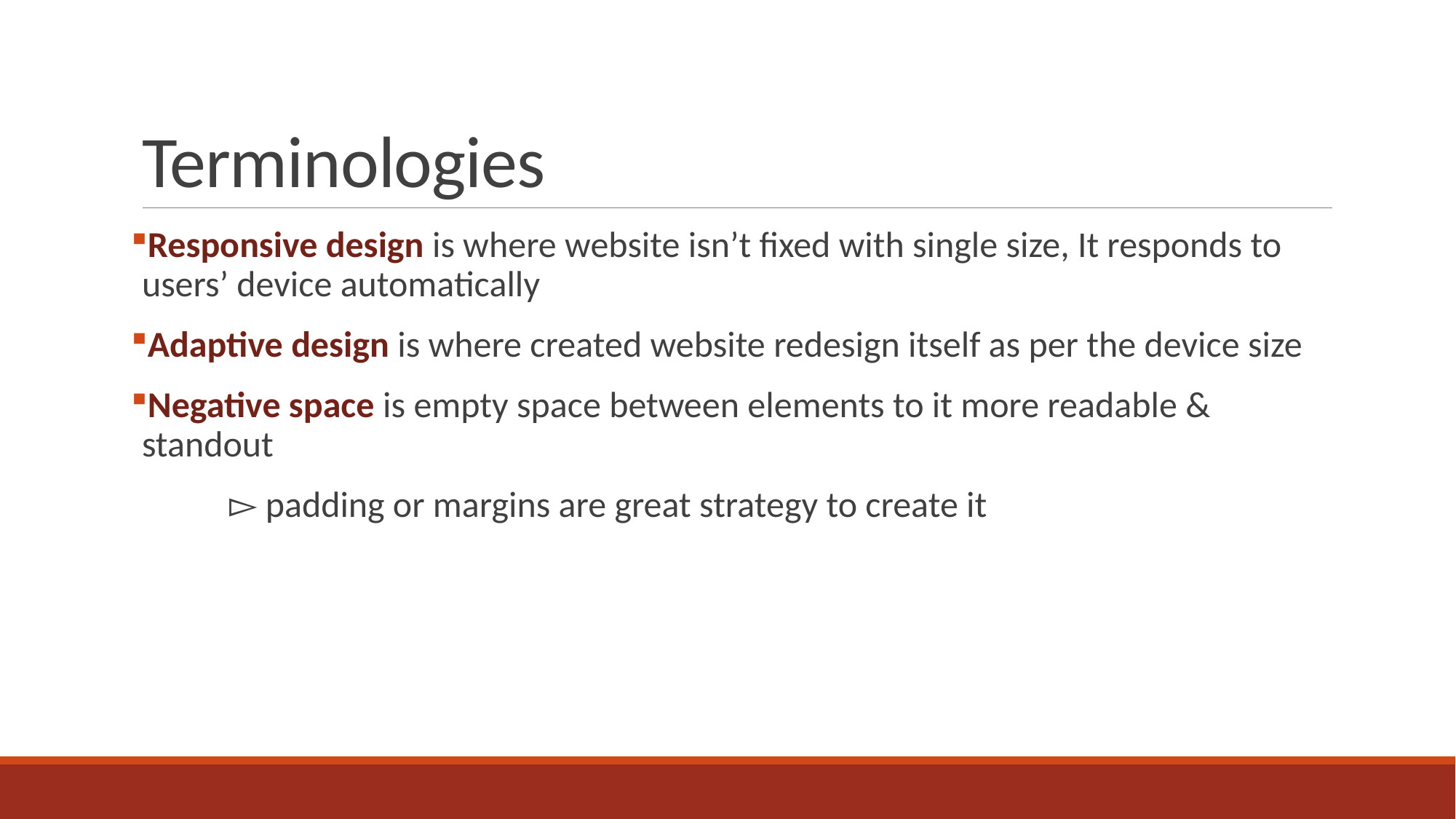

# Terminologies
Responsive design is where website isn’t fixed with single size, It responds to users’ device automatically
Adaptive design is where created website redesign itself as per the device size
Negative space is empty space between elements to it more readable & standout
            ▻ padding or margins are great strategy to create it